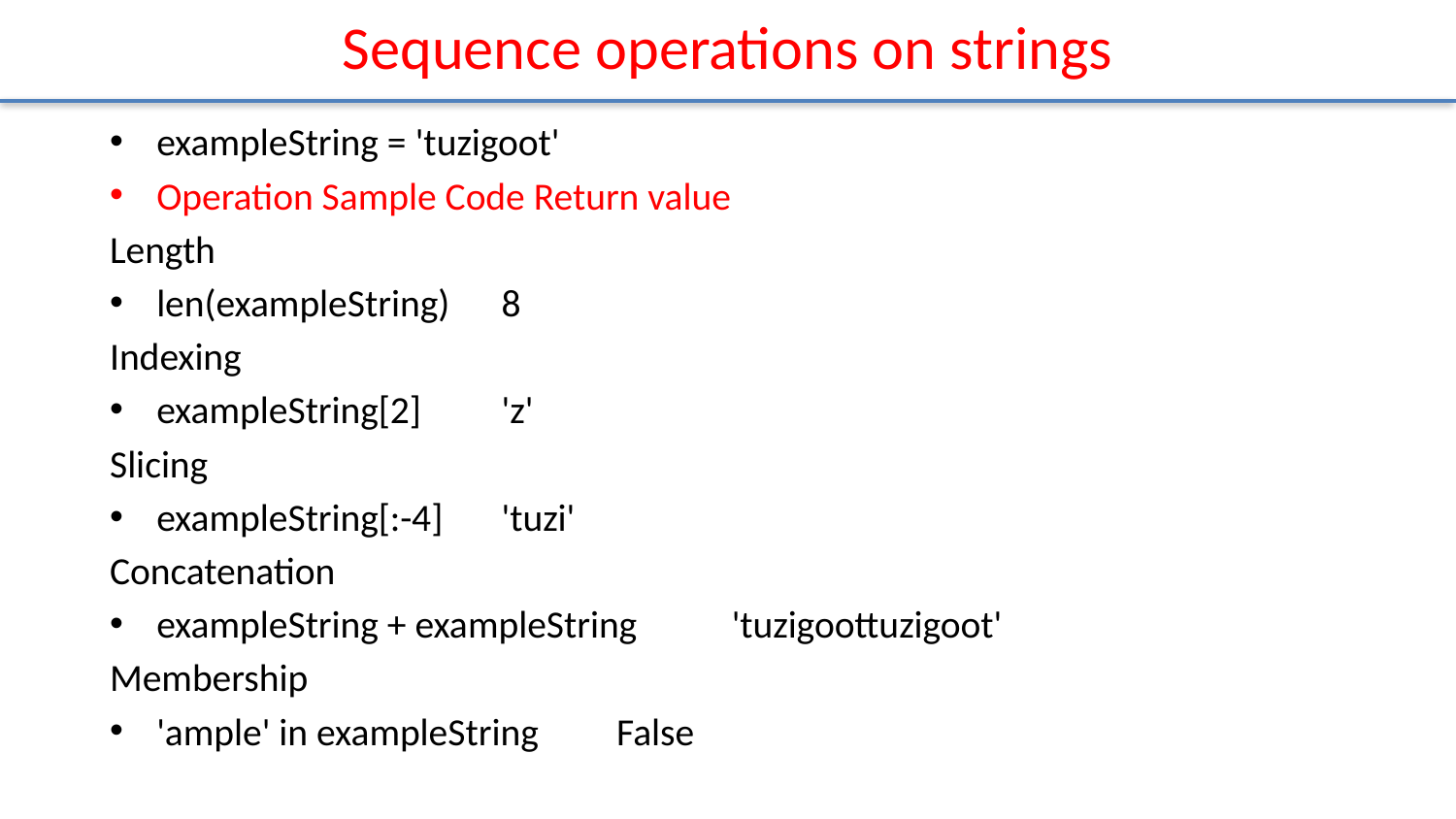

# Sequence operations on strings
exampleString = 'tuzigoot'
Operation Sample Code Return value
Length
len(exampleString) 						8
Indexing
exampleString[2] 							'z'
Slicing
exampleString[:-4] 						'tuzi'
Concatenation
exampleString + exampleString 		'tuzigoottuzigoot'
Membership
'ample' in exampleString 				False